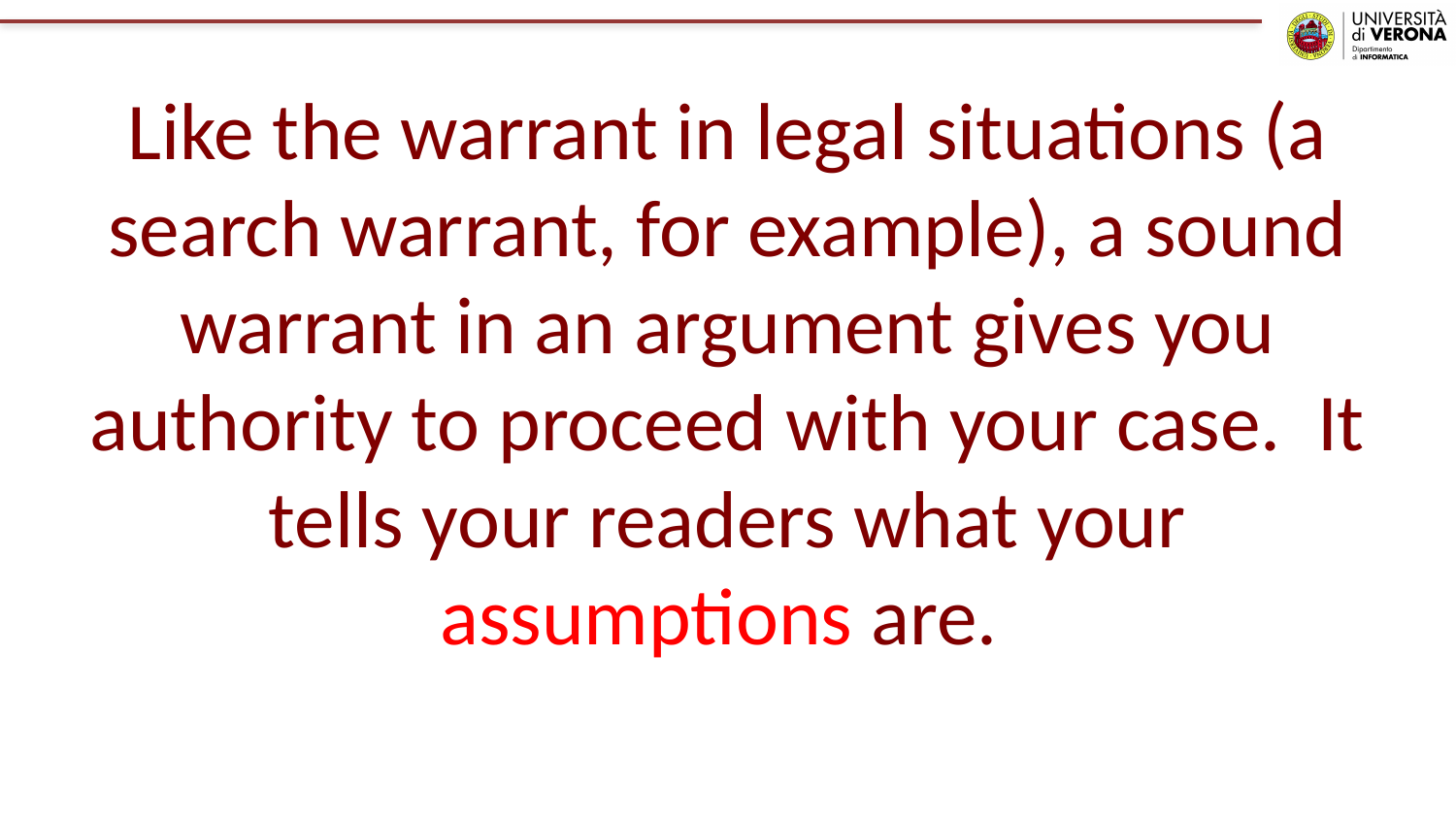

# Like the warrant in legal situations (a search warrant, for example), a sound warrant in an argument gives you authority to proceed with your case.  It tells your readers what your assumptions are.